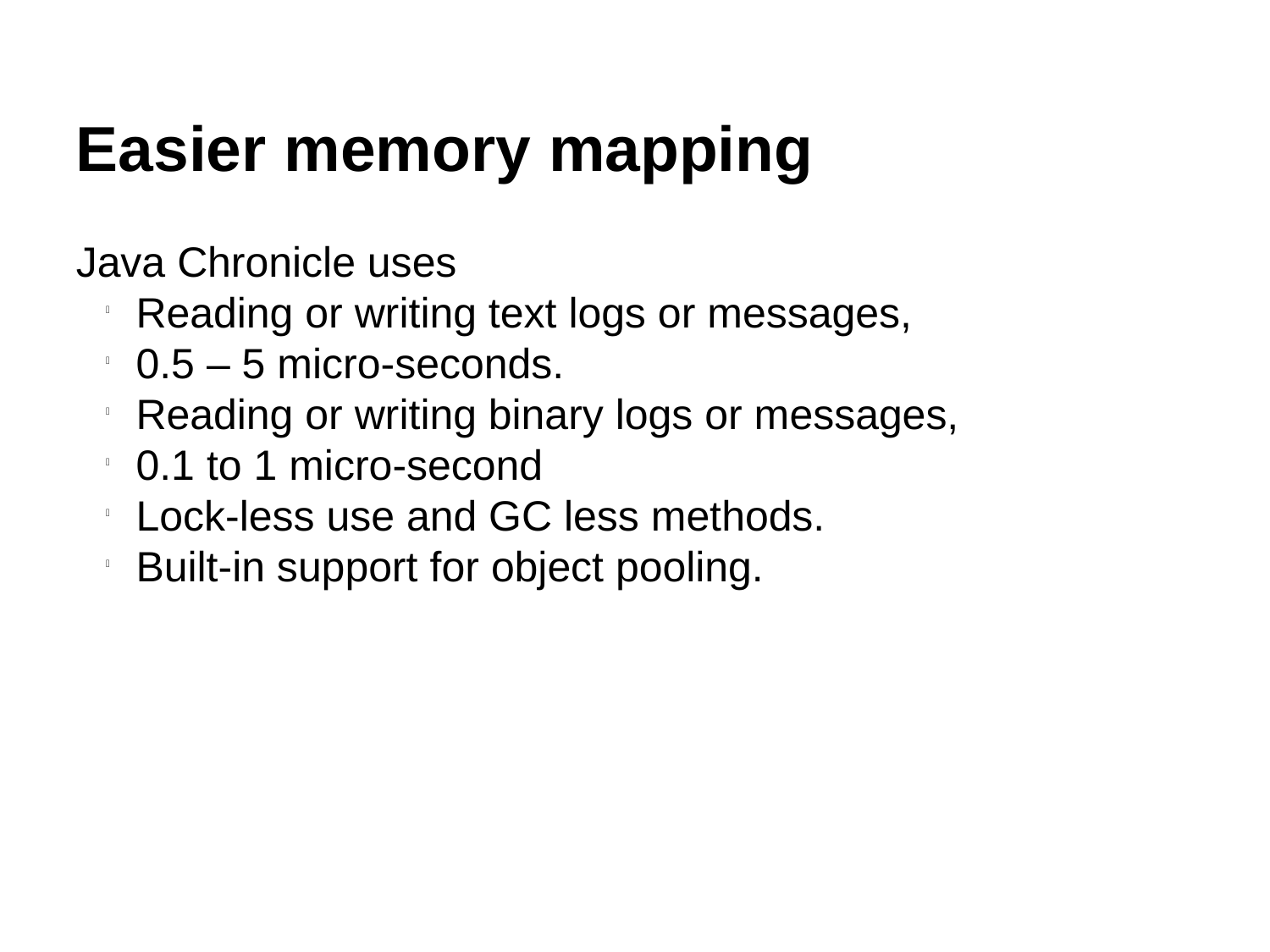

Easier memory mapping
Java Chronicle uses
Reading or writing text logs or messages,
0.5 – 5 micro-seconds.
Reading or writing binary logs or messages,
0.1 to 1 micro-second
Lock-less use and GC less methods.
Built-in support for object pooling.